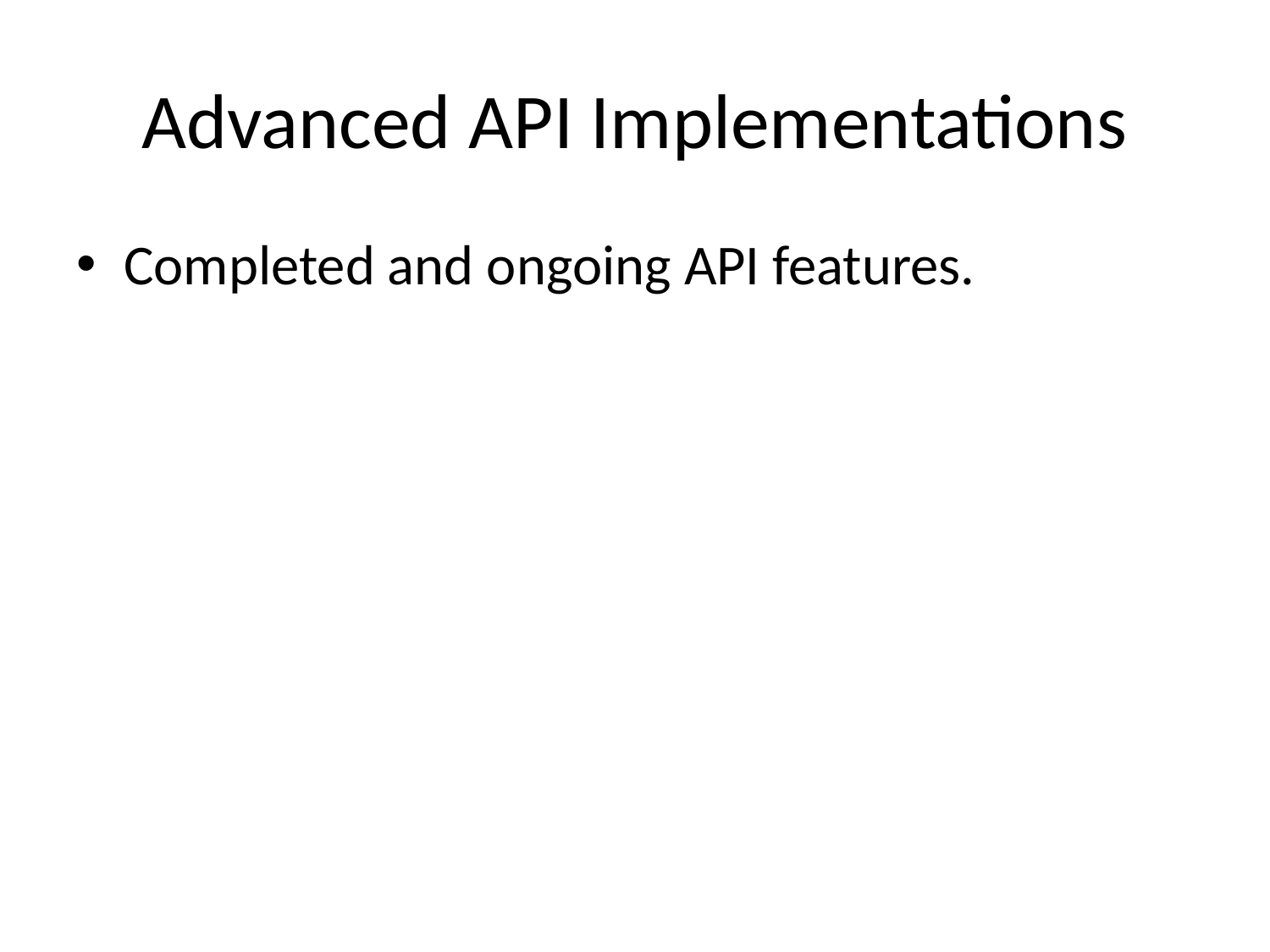

# Advanced API Implementations
Completed and ongoing API features.